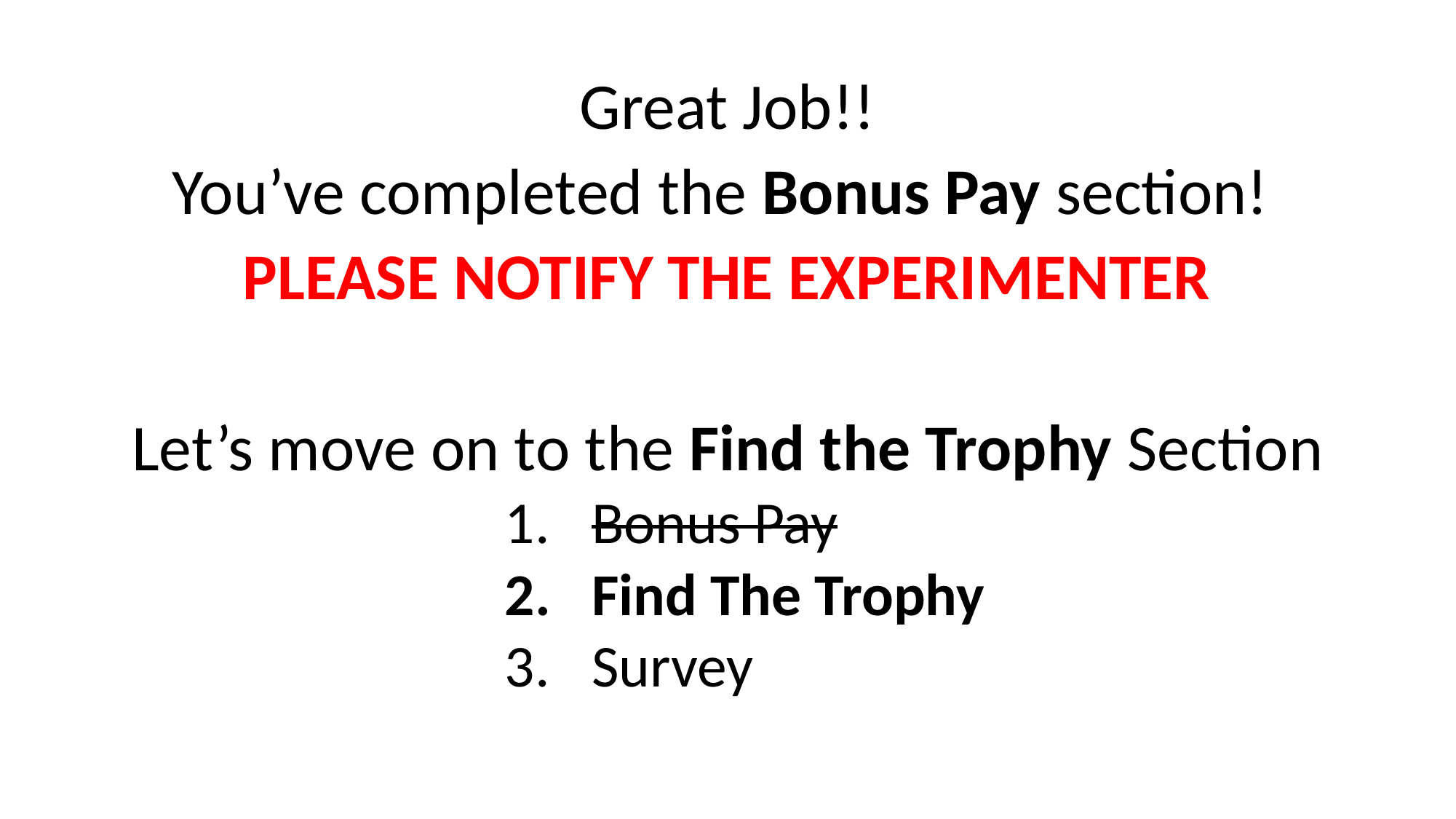

Great Job!!
You’ve completed the Bonus Pay section!
PLEASE NOTIFY THE EXPERIMENTER

Let’s move on to the Find the Trophy Section
Bonus Pay
Find The Trophy
Survey